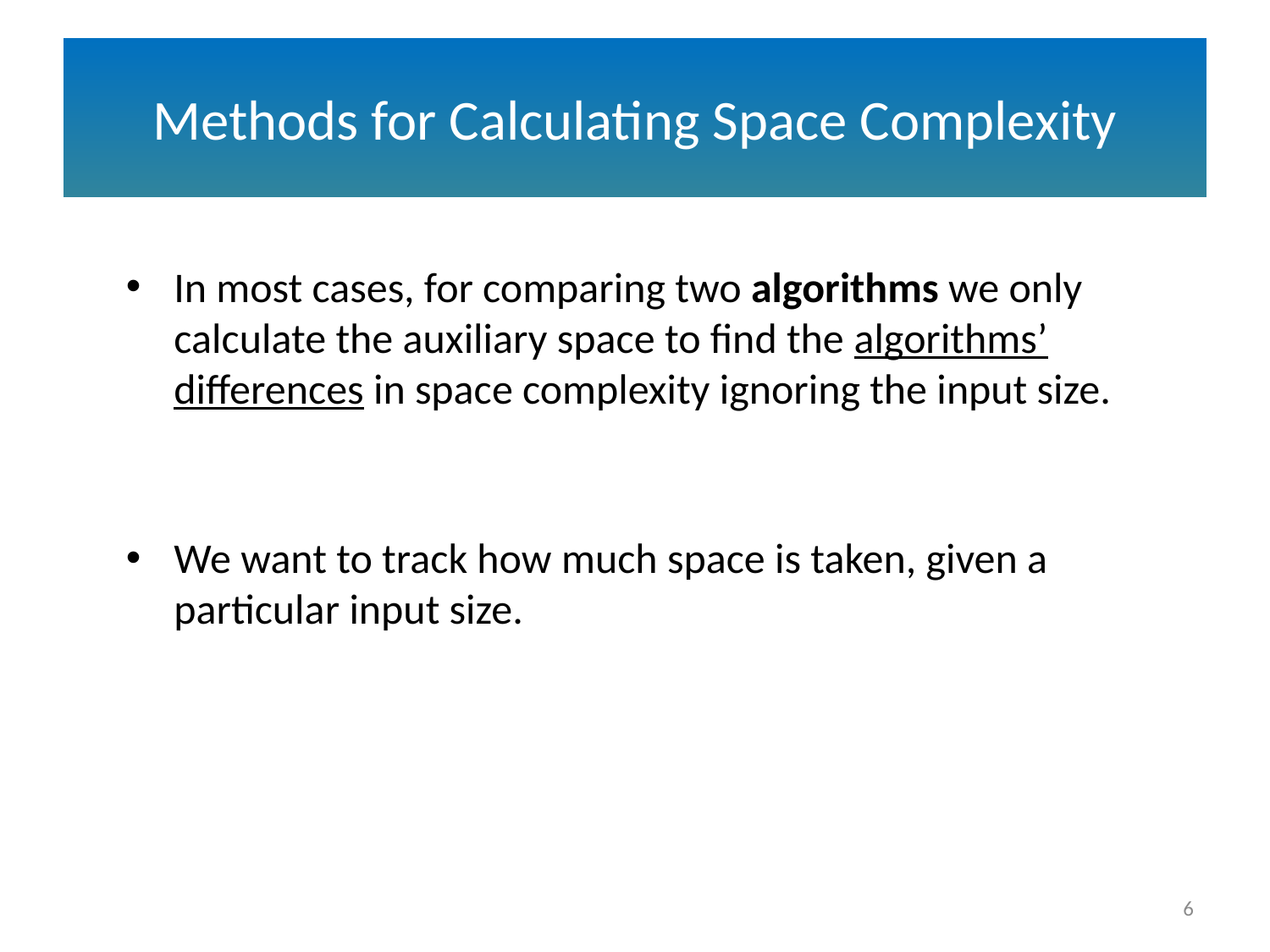

# Methods for Calculating Space Complexity
In most cases, for comparing two algorithms we only calculate the auxiliary space to find the algorithms’ differences in space complexity ignoring the input size.

We want to track how much space is taken, given a particular input size.
6